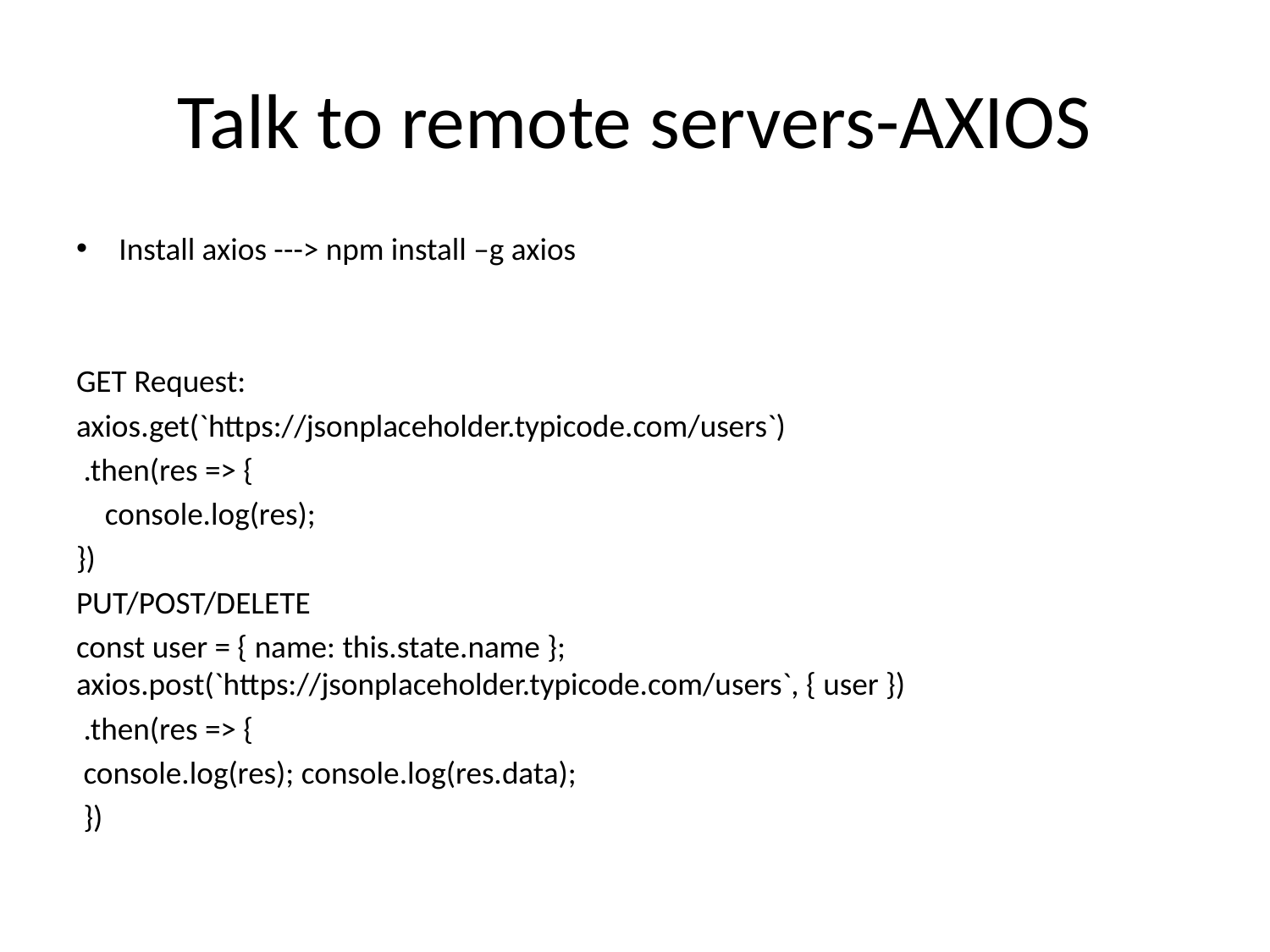

# Talk to remote servers-AXIOS
Install axios ---> npm install –g axios

GET Request:
axios.get(`https://jsonplaceholder.typicode.com/users`)
 .then(res => {
    console.log(res);
})
PUT/POST/DELETE
const user = { name: this.state.name }; axios.post(`https://jsonplaceholder.typicode.com/users`, { user })
 .then(res => {
 console.log(res); console.log(res.data);
 })